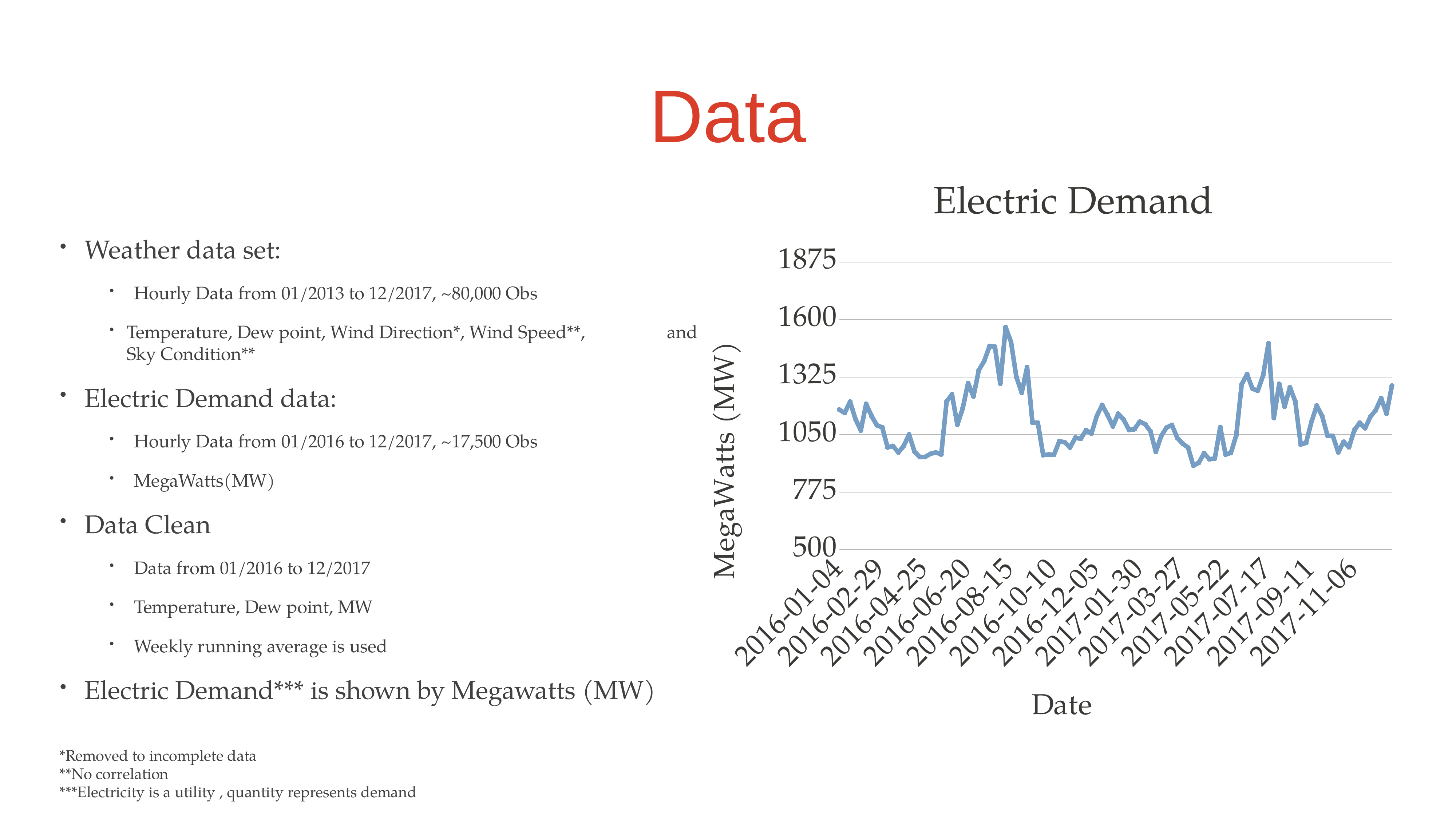

Data

### Chart: Electric Demand

| Category | mean_MW |
|---|---|
| 2016-01-04 | 1169.17381 |
| 2016-01-11 | 1153.309524 |
| 2016-01-18 | 1207.579762 |
| 2016-01-25 | 1124.718452 |
| 2016-02-01 | 1070.070833 |
| 2016-02-08 | 1196.527381 |
| 2016-02-15 | 1139.146429 |
| 2016-02-22 | 1095.133929 |
| 2016-02-29 | 1084.42619 |
| 2016-03-07 | 988.811387 |
| 2016-03-14 | 995.663095 |
| 2016-03-21 | 964.779167 |
| 2016-03-28 | 995.524405 |
| 2016-04-04 | 1050.60119 |
| 2016-04-11 | 969.472619 |
| 2016-04-18 | 942.621429 |
| 2016-04-25 | 943.451786 |
| 2016-05-02 | 958.251786 |
| 2016-05-09 | 964.875 |
| 2016-05-16 | 955.249405 |
| 2016-05-23 | 1208.579762 |
| 2016-05-30 | 1241.516071 |
| 2016-06-06 | 1097.372619 |
| 2016-06-13 | 1175.367262 |
| 2016-06-20 | 1296.269048 |
| 2016-06-27 | 1232.591667 |
| 2016-07-04 | 1357.96369 |
| 2016-07-11 | 1401.330357 |
| 2016-07-18 | 1472.692262 |
| 2016-07-25 | 1470.579762 |
| 2016-08-01 | 1293.289881 |
| 2016-08-08 | 1563.029167 |
| 2016-08-15 | 1493.126786 |
| 2016-08-22 | 1325.516071 |
| 2016-08-29 | 1250.479167 |
| 2016-09-05 | 1372.013095 |
| 2016-09-12 | 1107.256548 |
| 2016-09-19 | 1106.483333 |
| 2016-09-26 | 952.063095 |
| 2016-10-03 | 954.685119 |
| 2016-10-10 | 953.085714 |
| 2016-10-17 | 1017.957143 |
| 2016-10-24 | 1014.101786 |
| 2016-10-31 | 988.297833 |
| 2016-11-07 | 1035.208333 |
| 2016-11-14 | 1030.194643 |
| 2016-11-21 | 1071.00119 |
| 2016-11-28 | 1054.832738 |
| 2016-12-05 | 1139.311905 |
| 2016-12-12 | 1191.534524 |
| 2016-12-19 | 1143.277976 |
| 2016-12-26 | 1089.936905 |
| 2017-01-02 | 1149.699405 |
| 2017-01-09 | 1121.584524 |
| 2017-01-16 | 1072.780357 |
| 2017-01-23 | 1075.667262 |
| 2017-01-30 | 1112.078571 |
| 2017-02-06 | 1099.975 |
| 2017-02-13 | 1065.508333 |
| 2017-02-20 | 967.239881 |
| 2017-02-27 | 1043.379762 |
| 2017-03-06 | 1083.588147 |
| 2017-03-13 | 1096.140476 |
| 2017-03-20 | 1034.022619 |
| 2017-03-27 | 1006.847024 |
| 2017-04-03 | 988.569643 |
| 2017-04-10 | 901.464286 |
| 2017-04-17 | 915.682143 |
| 2017-04-24 | 960.439881 |
| 2017-05-01 | 932.215476 |
| 2017-05-08 | 936.460119 |
| 2017-05-15 | 1085.478571 |
| 2017-05-22 | 954.532143 |
| 2017-05-29 | 962.973214 |
| 2017-06-05 | 1047.894643 |
| 2017-06-12 | 1289.625595 |
| 2017-06-19 | 1338.547619 |
| 2017-06-26 | 1269.773214 |
| 2017-07-03 | 1259.278571 |
| 2017-07-10 | 1332.854167 |
| 2017-07-17 | 1486.797024 |
| 2017-07-24 | 1129.899405 |
| 2017-07-31 | 1291.841667 |
| 2017-08-07 | 1183.905357 |
| 2017-08-14 | 1276.297619 |
| 2017-08-21 | 1207.714881 |
| 2017-08-28 | 1002.851786 |
| 2017-09-04 | 1010.339286 |
| 2017-09-11 | 1110.009524 |
| 2017-09-18 | 1188.514881 |
| 2017-09-25 | 1139.021429 |
| 2017-10-02 | 1045.201786 |
| 2017-10-09 | 1043.776786 |
| 2017-10-16 | 965.573214 |
| 2017-10-23 | 1015.407738 |
| 2017-10-30 | 989.6695 |
| 2017-11-06 | 1071.331548 |
| 2017-11-13 | 1106.25119 |
| 2017-11-20 | 1080.779167 |
| 2017-11-27 | 1135.371429 |
| 2017-12-04 | 1167.491667 |
| 2017-12-11 | 1223.914881 |
| 2017-12-18 | 1150.539881 |
| 2017-12-25 | 1283.509524 |
Weather data set:
Hourly Data from 01/2013 to 12/2017, ~80,000 Obs
Temperature, Dew point, Wind Direction*, Wind Speed**,                  and  Sky Condition**
Electric Demand data:
Hourly Data from 01/2016 to 12/2017, ~17,500 Obs
MegaWatts(MW)
Data Clean
Data from 01/2016 to 12/2017
Temperature, Dew point, MW
Weekly running average is used
Electric Demand*** is shown by Megawatts (MW)
*Removed to incomplete data
**No correlation
***Electricity is a utility , quantity represents demand
3